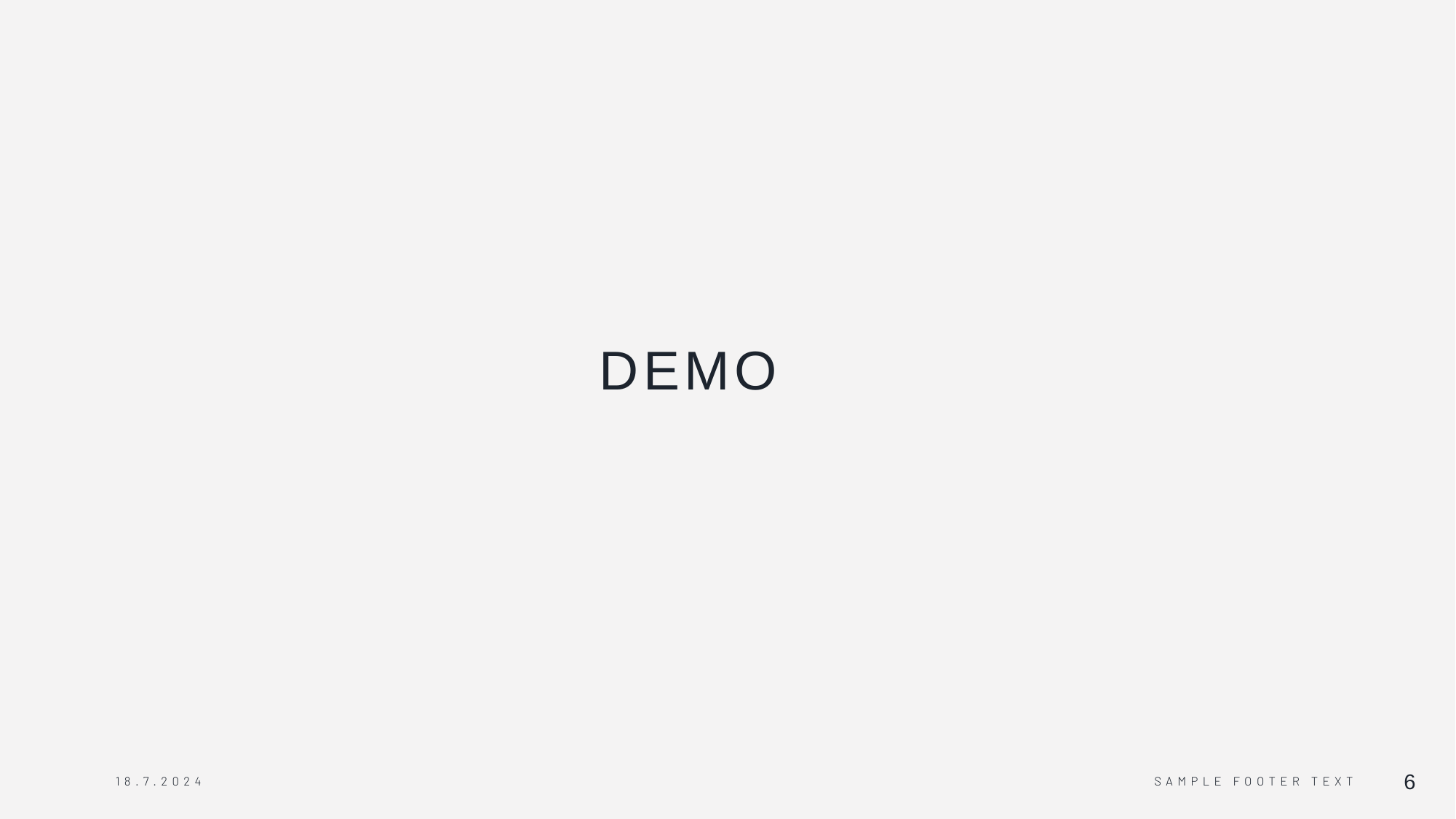

# DEMO
18.7.2024
Sample Footer Text
6